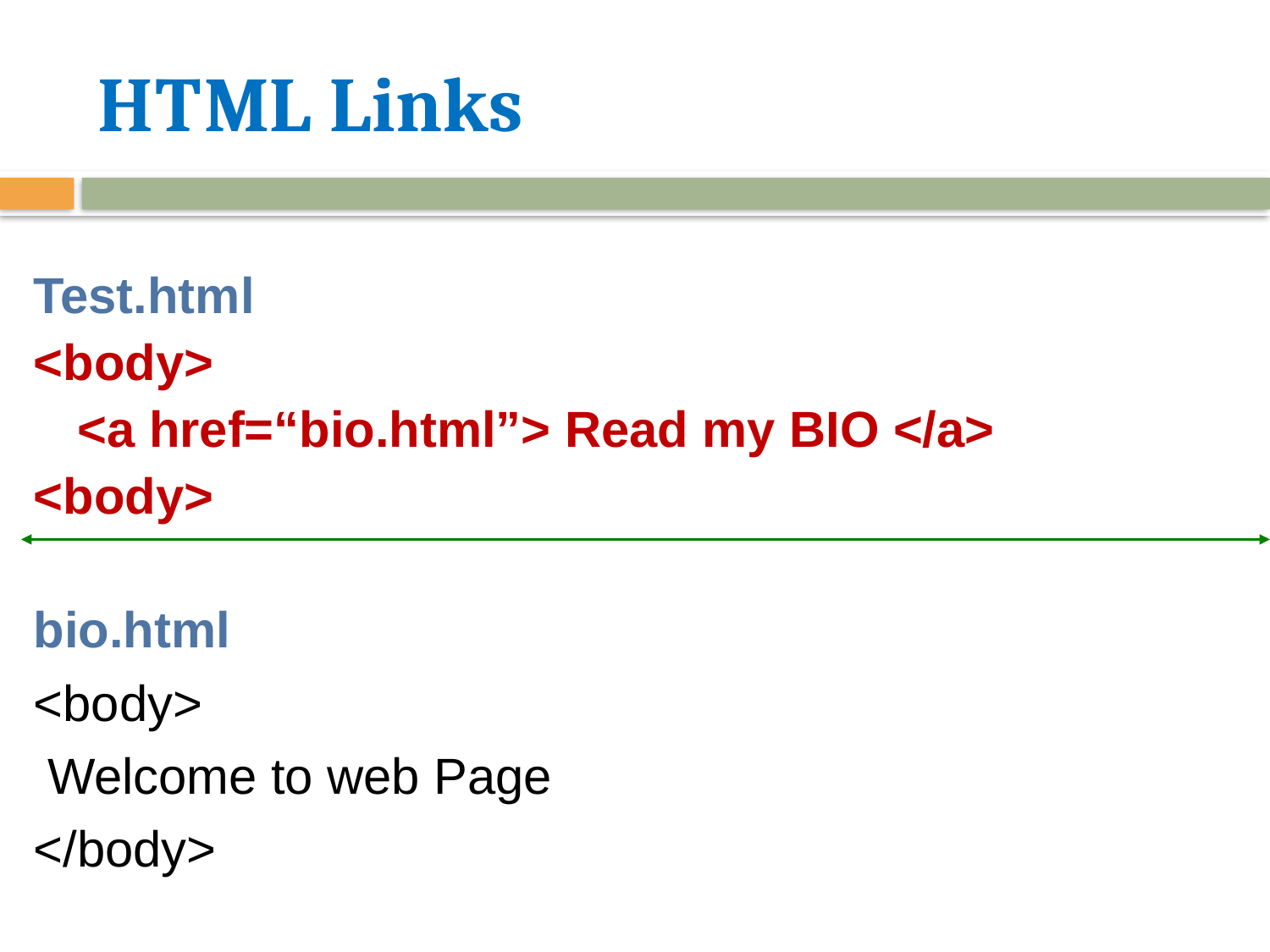

# HTML Links

Test.html
<body>
	<a href=“bio.html”> Read my BIO </a>
<body>

bio.html
<body>
 Welcome to web Page
</body>